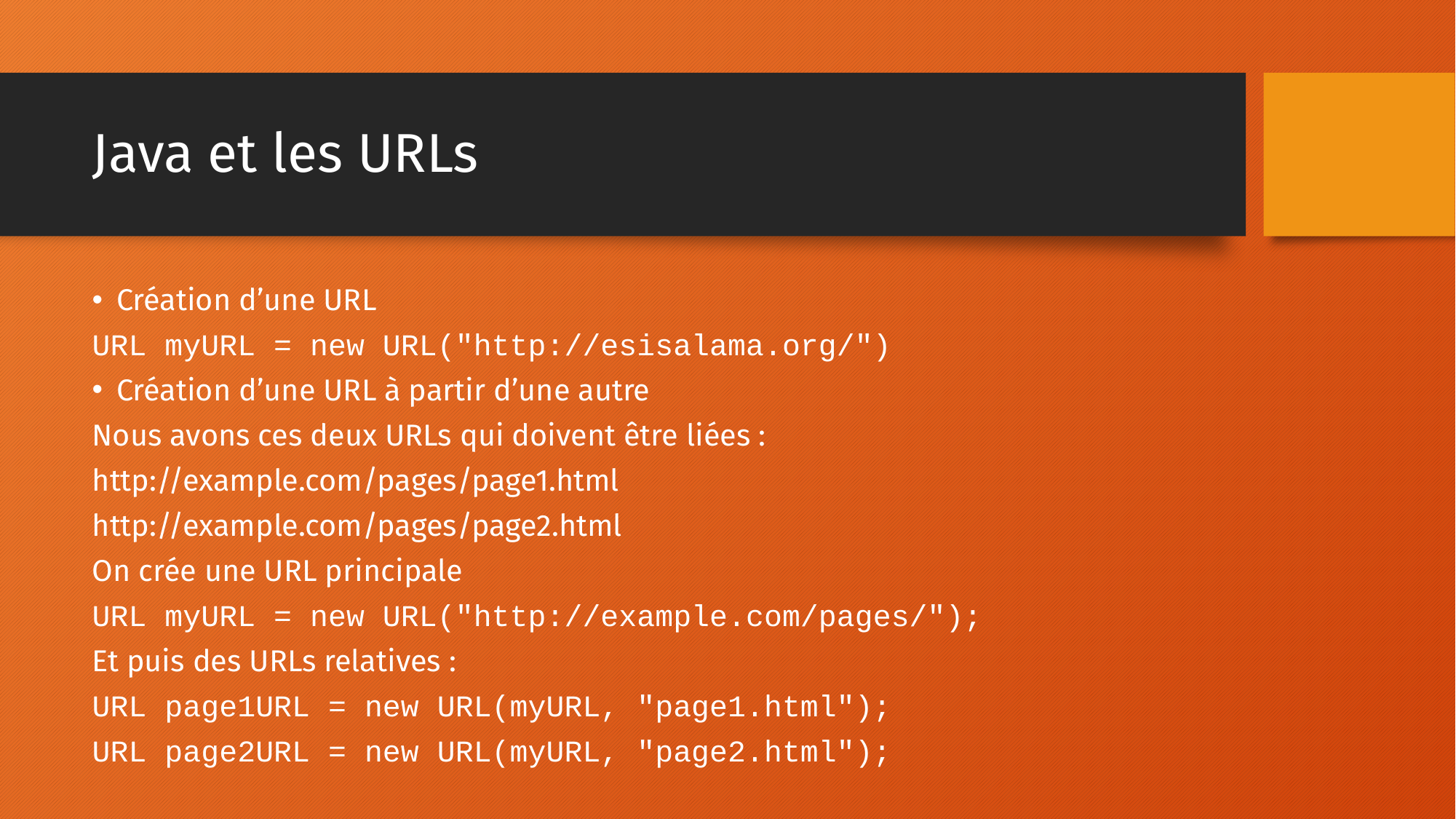

# Java et les URLs
Création d’une URL
URL myURL = new URL("http://esisalama.org/")
Création d’une URL à partir d’une autre
Nous avons ces deux URLs qui doivent être liées :
http://example.com/pages/page1.html
http://example.com/pages/page2.html
On crée une URL principale
URL myURL = new URL("http://example.com/pages/");
Et puis des URLs relatives :
URL page1URL = new URL(myURL, "page1.html");
URL page2URL = new URL(myURL, "page2.html");